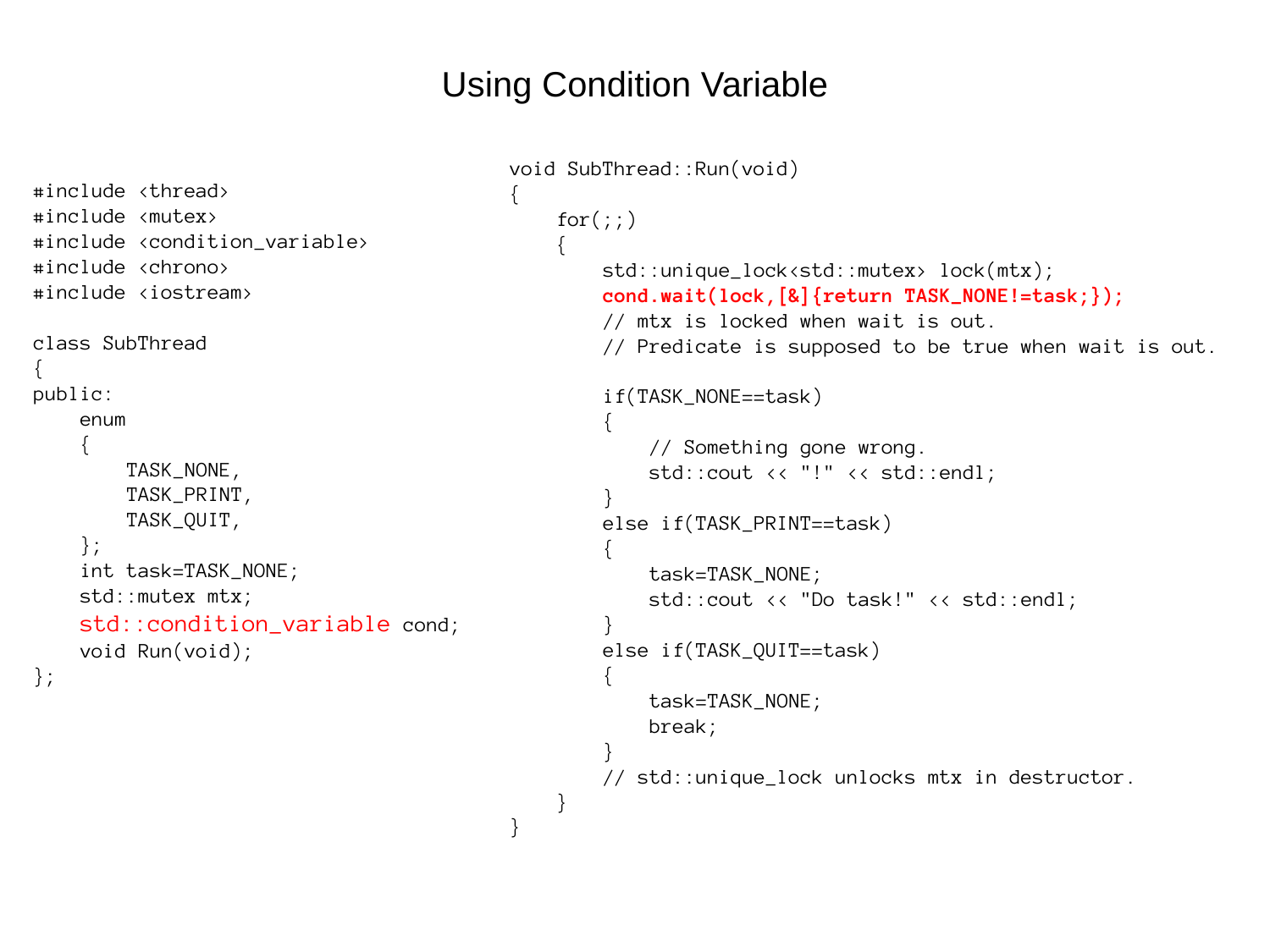

# Using Condition Variable

#include <thread>
#include <mutex>
#include <condition_variable>
#include <chrono>
#include <iostream>

class SubThread
{
public:
    enum
    {
        TASK_NONE,
        TASK_PRINT,
        TASK_QUIT,
    };
    int task=TASK_NONE;
    std::mutex mtx;
    std::condition_variable cond;
    void Run(void);
};

void SubThread::Run(void)
{
    for(;;)
    {
        std::unique_lock<std::mutex> lock(mtx);
        cond.wait(lock,[&]{return TASK_NONE!=task;});
        // mtx is locked when wait is out.
        // Predicate is supposed to be true when wait is out.

        if(TASK_NONE==task)
        {
            // Something gone wrong.
            std::cout << "!" << std::endl;
        }
        else if(TASK_PRINT==task)
        {
            task=TASK_NONE;
            std::cout << "Do task!" << std::endl;
        }
        else if(TASK_QUIT==task)
        {
            task=TASK_NONE;
            break;
        }
        // std::unique_lock unlocks mtx in destructor.
    }
}